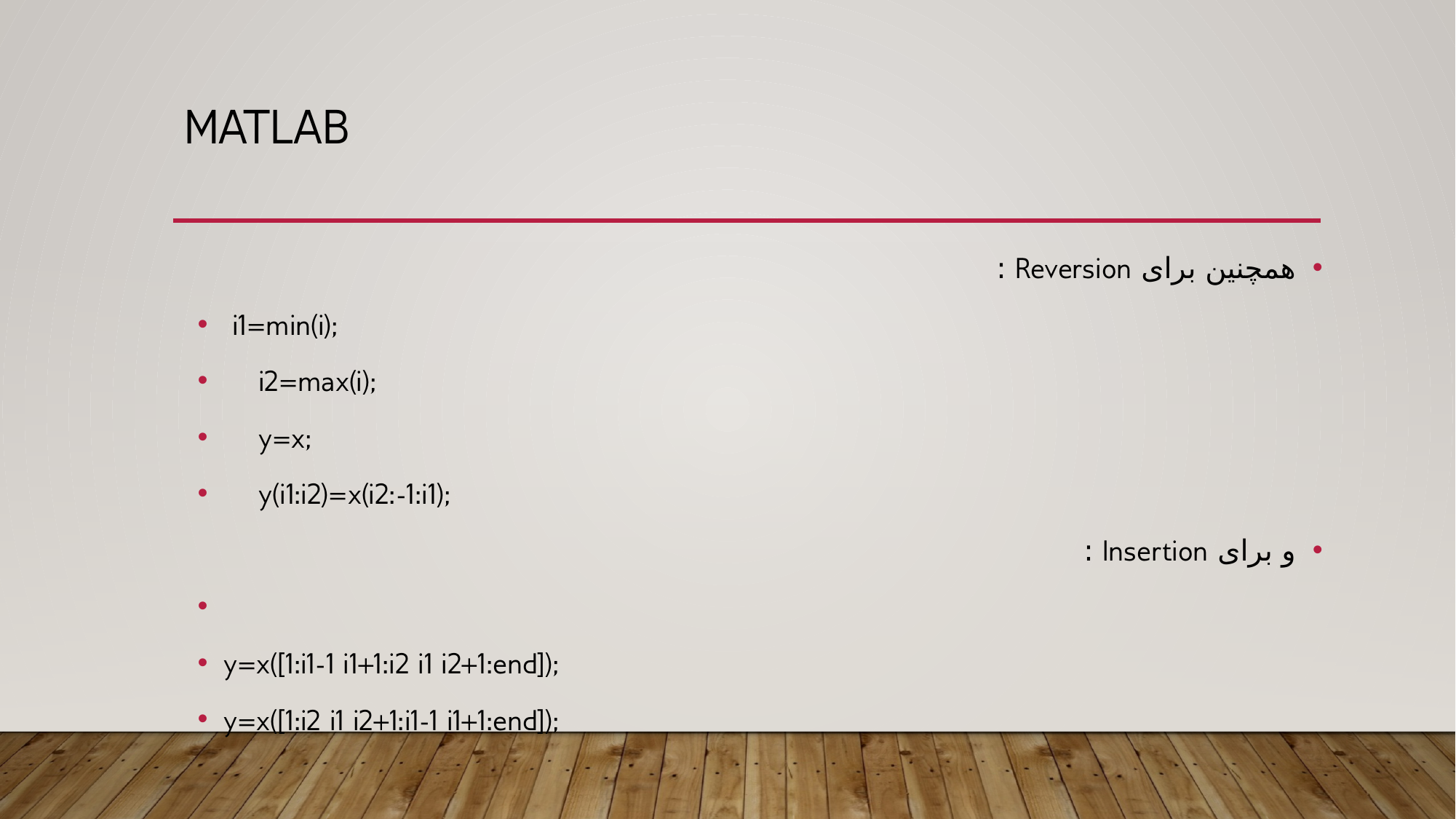

# matlab
همچنین برای Reversion :
 i1=min(i);
    i2=max(i);
    y=x;
    y(i1:i2)=x(i2:-1:i1);
و برای Insertion :

y=x([1:i1-1 i1+1:i2 i1 i2+1:end]);
y=x([1:i2 i1 i2+1:i1-1 i1+1:end]);